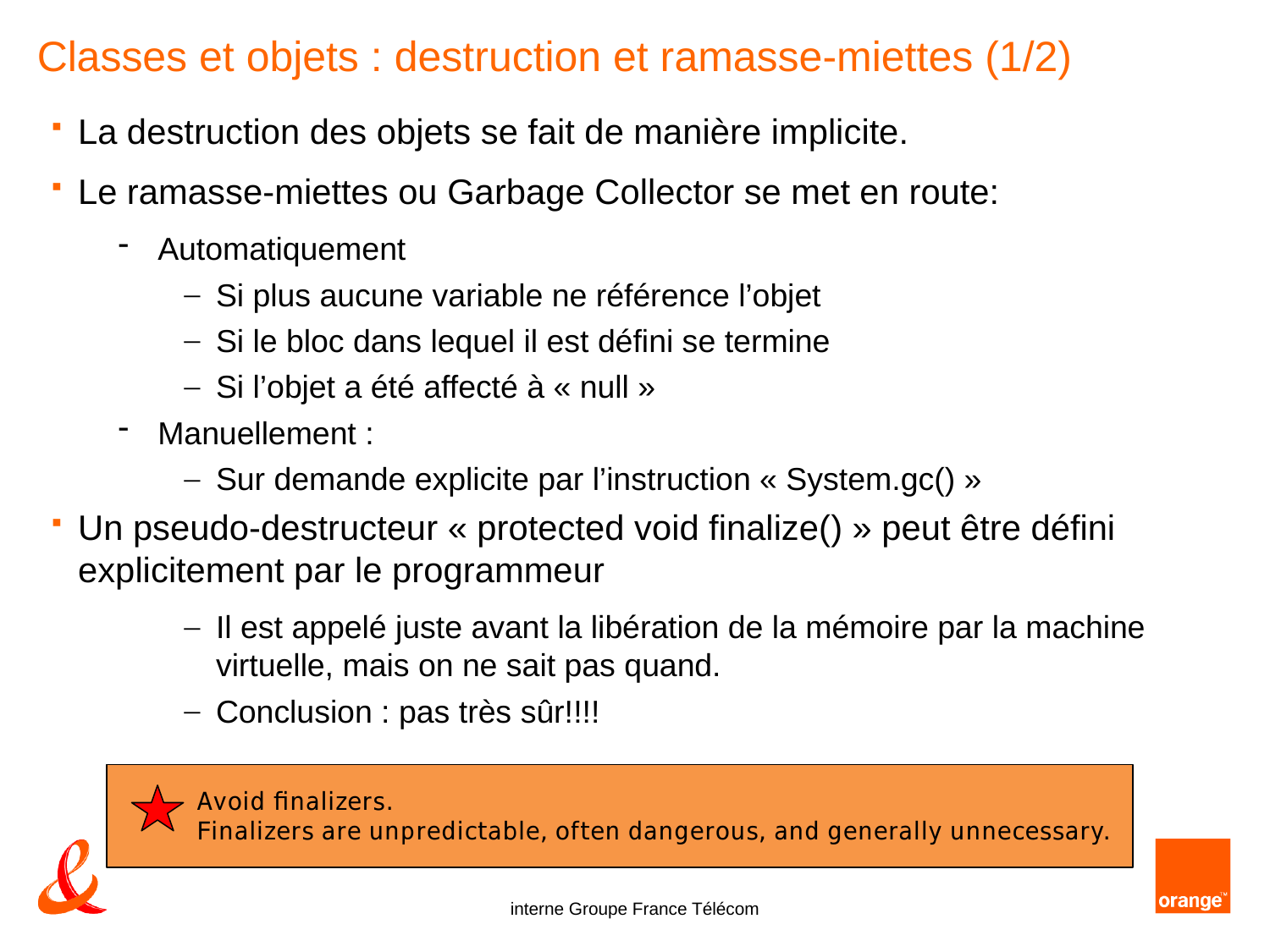

Classes et objets : destruction et ramasse-miettes (1/2)
La destruction des objets se fait de manière implicite.
Le ramasse-miettes ou Garbage Collector se met en route:
Automatiquement
Si plus aucune variable ne référence l’objet
Si le bloc dans lequel il est défini se termine
Si l’objet a été affecté à « null »
Manuellement :
Sur demande explicite par l’instruction « System.gc() »
Un pseudo-destructeur « protected void finalize() » peut être défini explicitement par le programmeur
Il est appelé juste avant la libération de la mémoire par la machine virtuelle, mais on ne sait pas quand.
Conclusion : pas très sûr!!!!

Avoid finalizers.
Finalizers are unpredictable, often dangerous, and generally unnecessary.

41